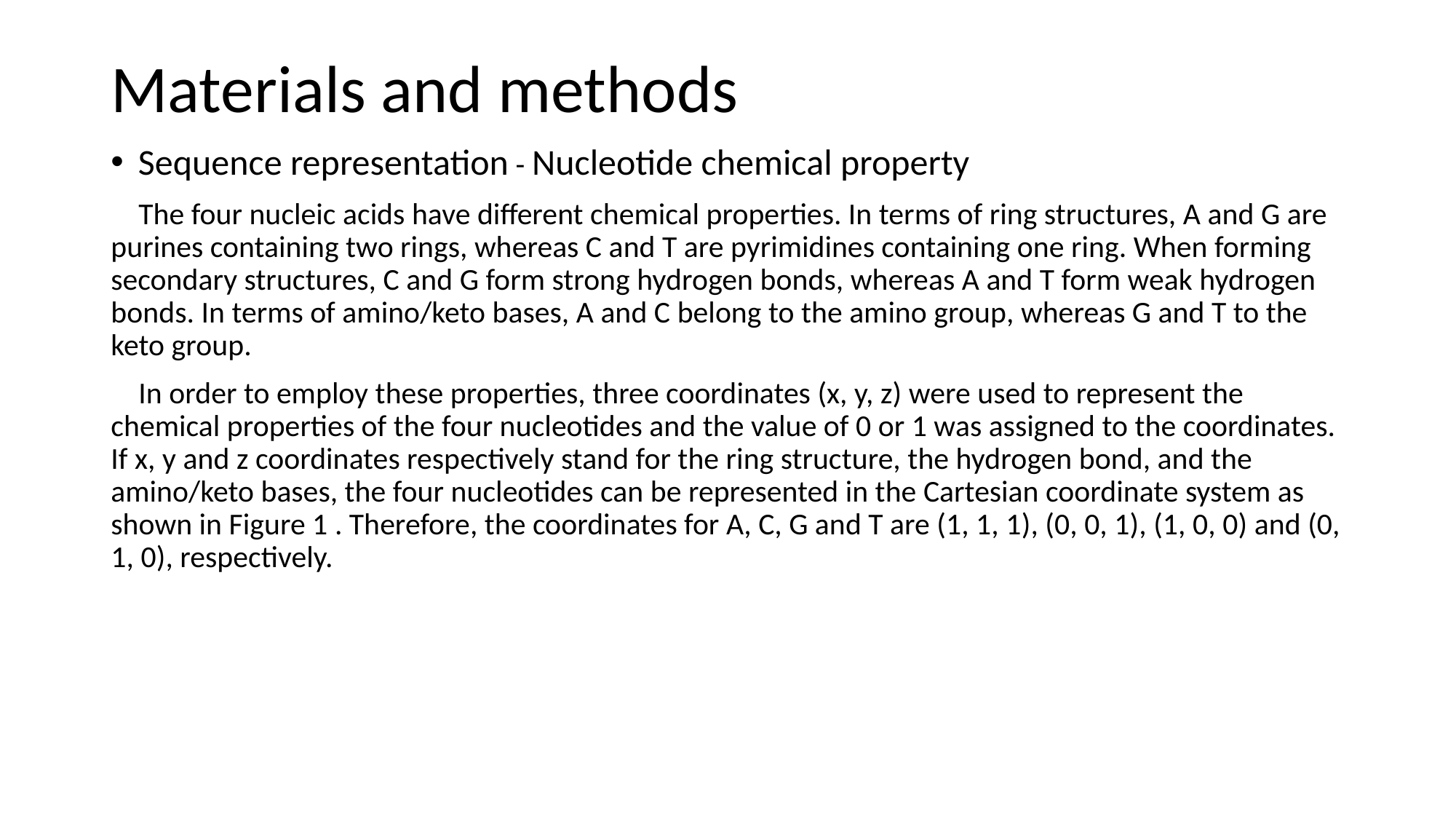

# Materials and methods
Sequence representation - Nucleotide chemical property
    The four nucleic acids have different chemical properties. In terms of ring structures, A and G are purines containing two rings, whereas C and T are pyrimidines containing one ring. When forming secondary structures, C and G form strong hydrogen bonds, whereas A and T form weak hydrogen bonds. In terms of amino/keto bases, A and C belong to the amino group, whereas G and T to the keto group.
    In order to employ these properties, three coordinates (x, y, z) were used to represent the chemical properties of the four nucleotides and the value of 0 or 1 was assigned to the coordinates. If x, y and z coordinates respectively stand for the ring structure, the hydrogen bond, and the amino/keto bases, the four nucleotides can be represented in the Cartesian coordinate system as shown in Figure 1 . Therefore, the coordinates for A, C, G and T are (1, 1, 1), (0, 0, 1), (1, 0, 0) and (0, 1, 0), respectively.